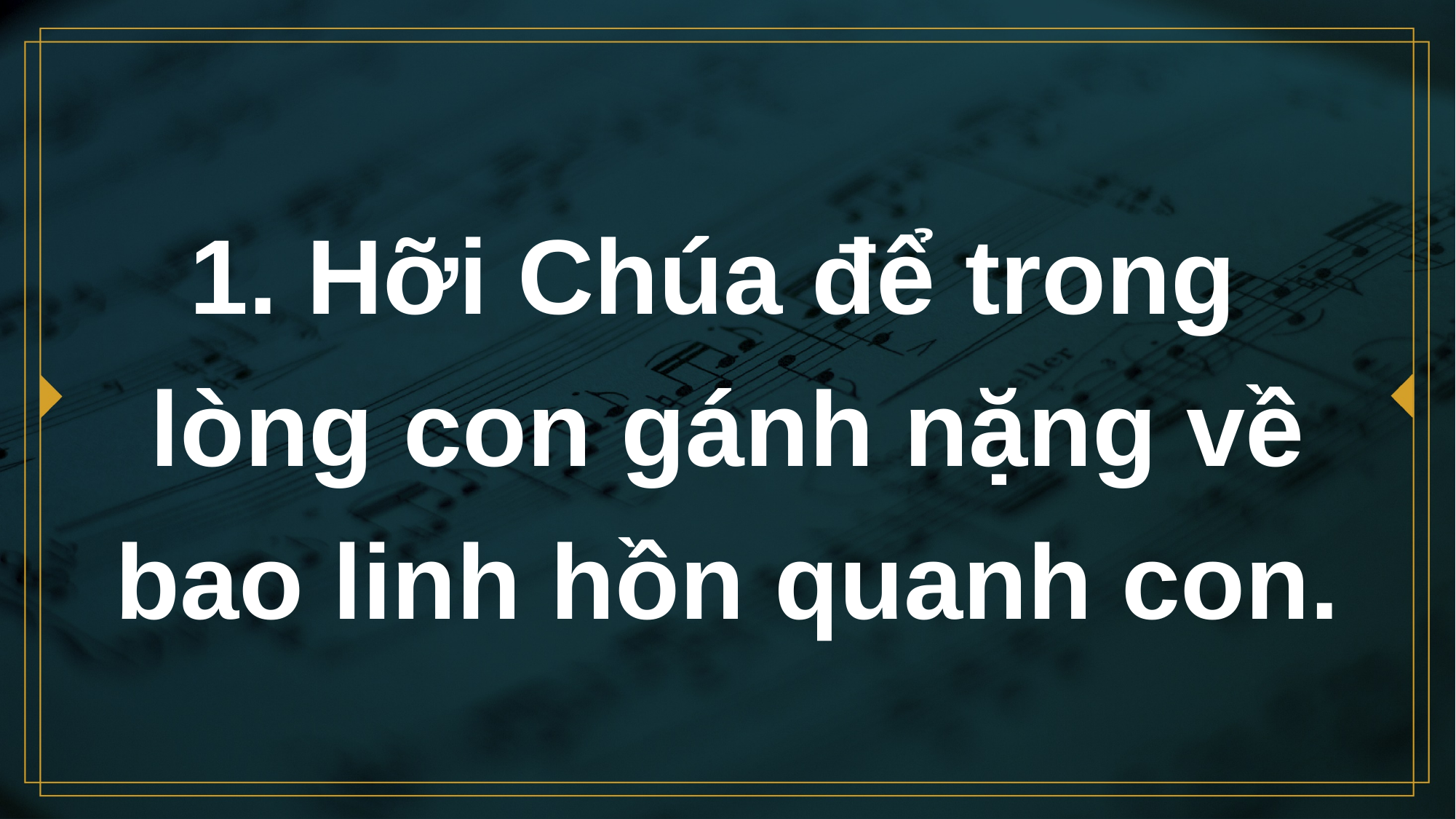

# 1. Hỡi Chúa để trong lòng con gánh nặng về bao linh hồn quanh con.